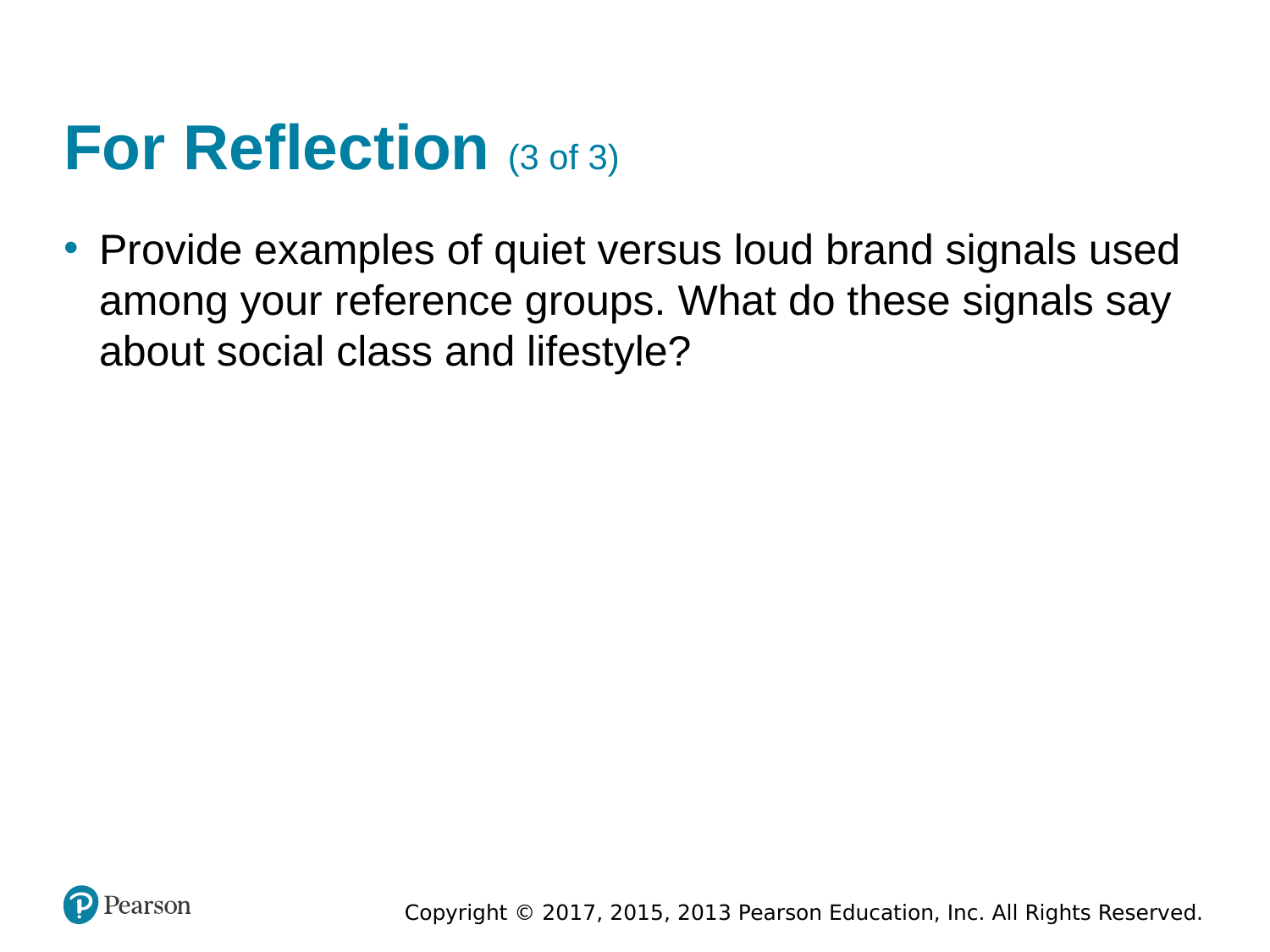

# For Reflection (3 of 3)
Provide examples of quiet versus loud brand signals used among your reference groups. What do these signals say about social class and lifestyle?